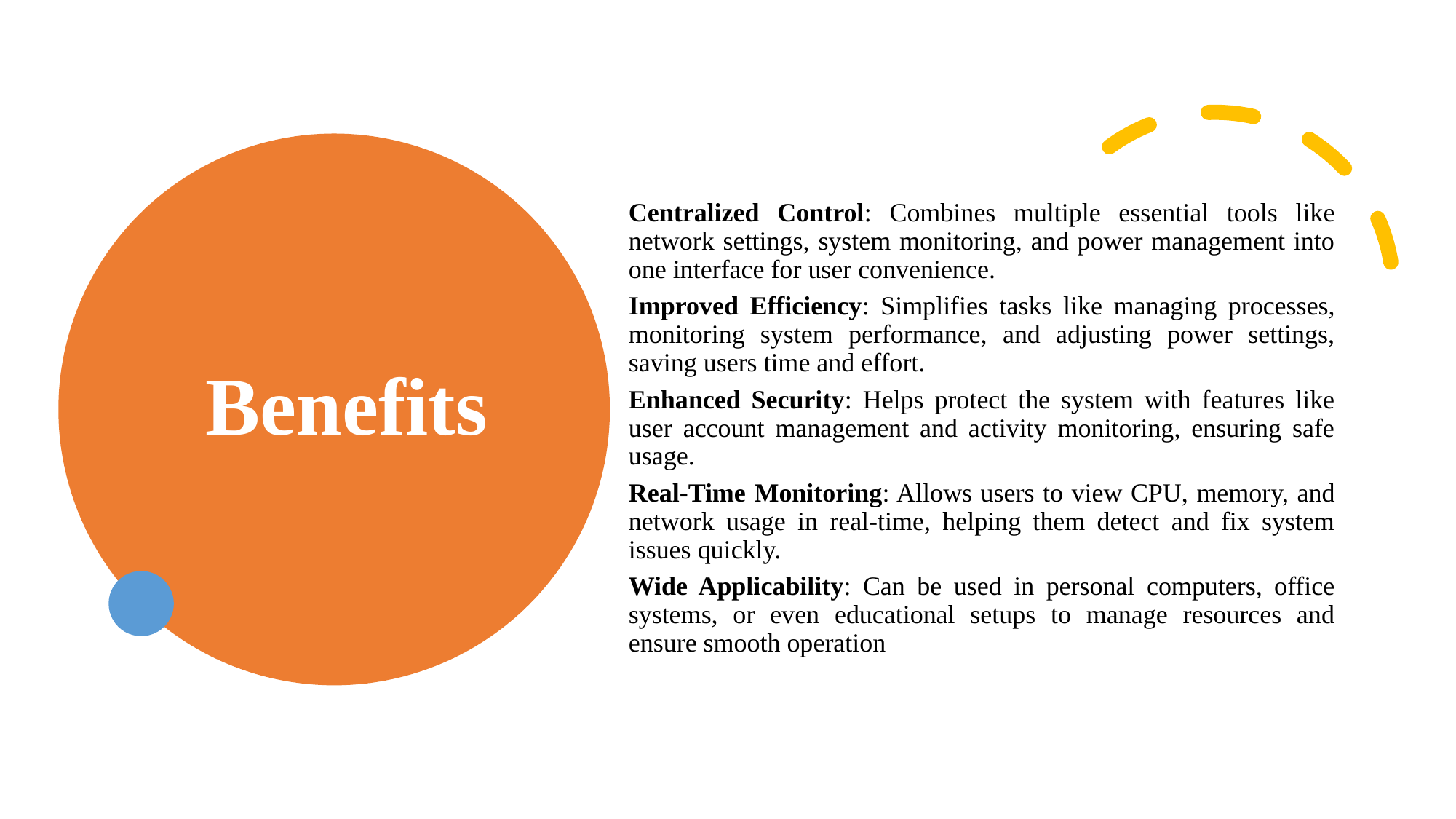

# Benefits
Centralized Control: Combines multiple essential tools like network settings, system monitoring, and power management into one interface for user convenience.
Improved Efficiency: Simplifies tasks like managing processes, monitoring system performance, and adjusting power settings, saving users time and effort.
Enhanced Security: Helps protect the system with features like user account management and activity monitoring, ensuring safe usage.
Real-Time Monitoring: Allows users to view CPU, memory, and network usage in real-time, helping them detect and fix system issues quickly.
Wide Applicability: Can be used in personal computers, office systems, or even educational setups to manage resources and ensure smooth operation